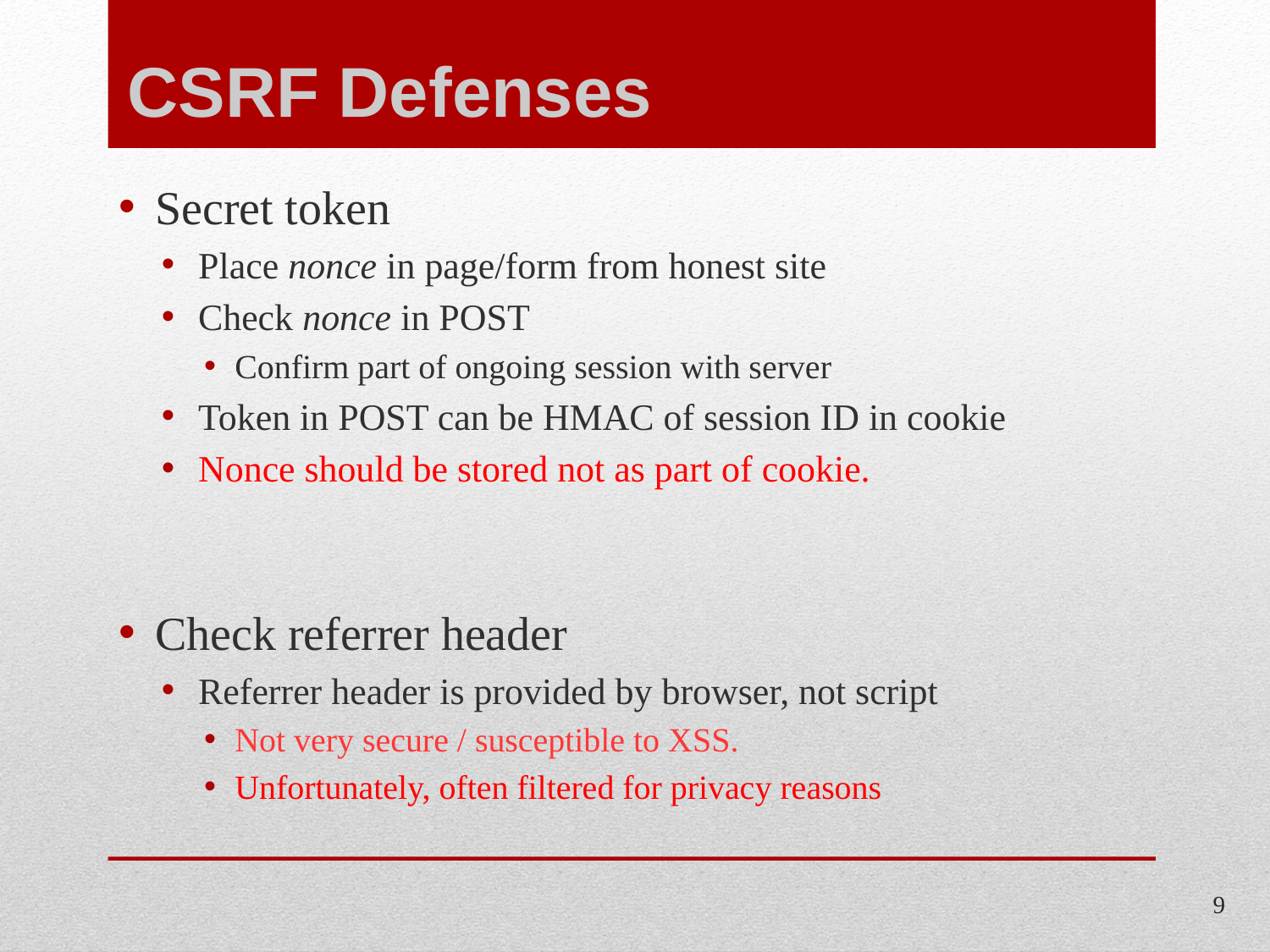

# CSRF Defenses
Secret token
Place nonce in page/form from honest site
Check nonce in POST
Confirm part of ongoing session with server
Token in POST can be HMAC of session ID in cookie
Nonce should be stored not as part of cookie.

Check referrer header
Referrer header is provided by browser, not script
Not very secure / susceptible to XSS.
Unfortunately, often filtered for privacy reasons
9